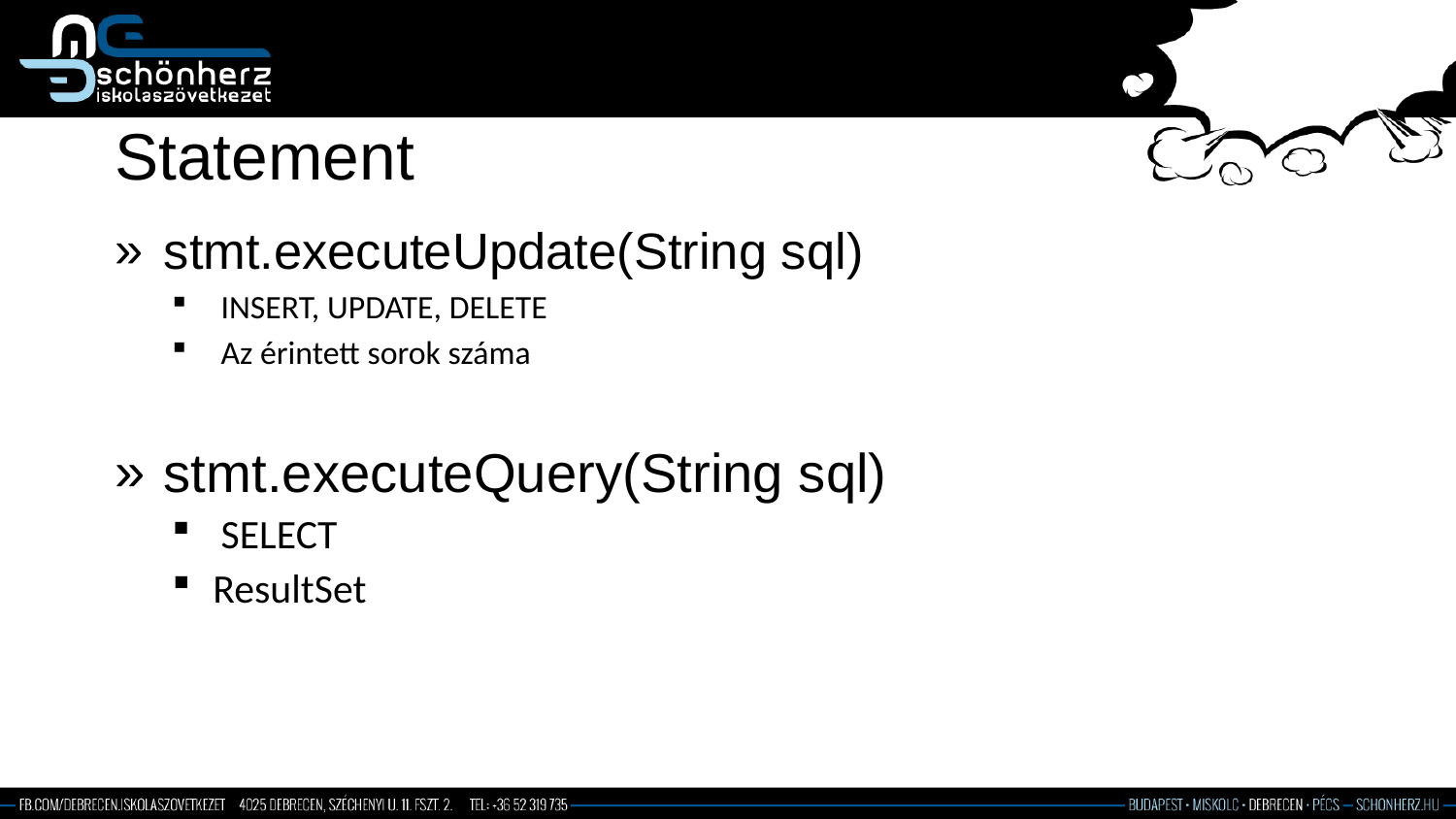

# Statement
stmt.executeUpdate(String sql)
INSERT, UPDATE, DELETE
Az érintett sorok száma

stmt.executeQuery(String sql)
SELECT
ResultSet